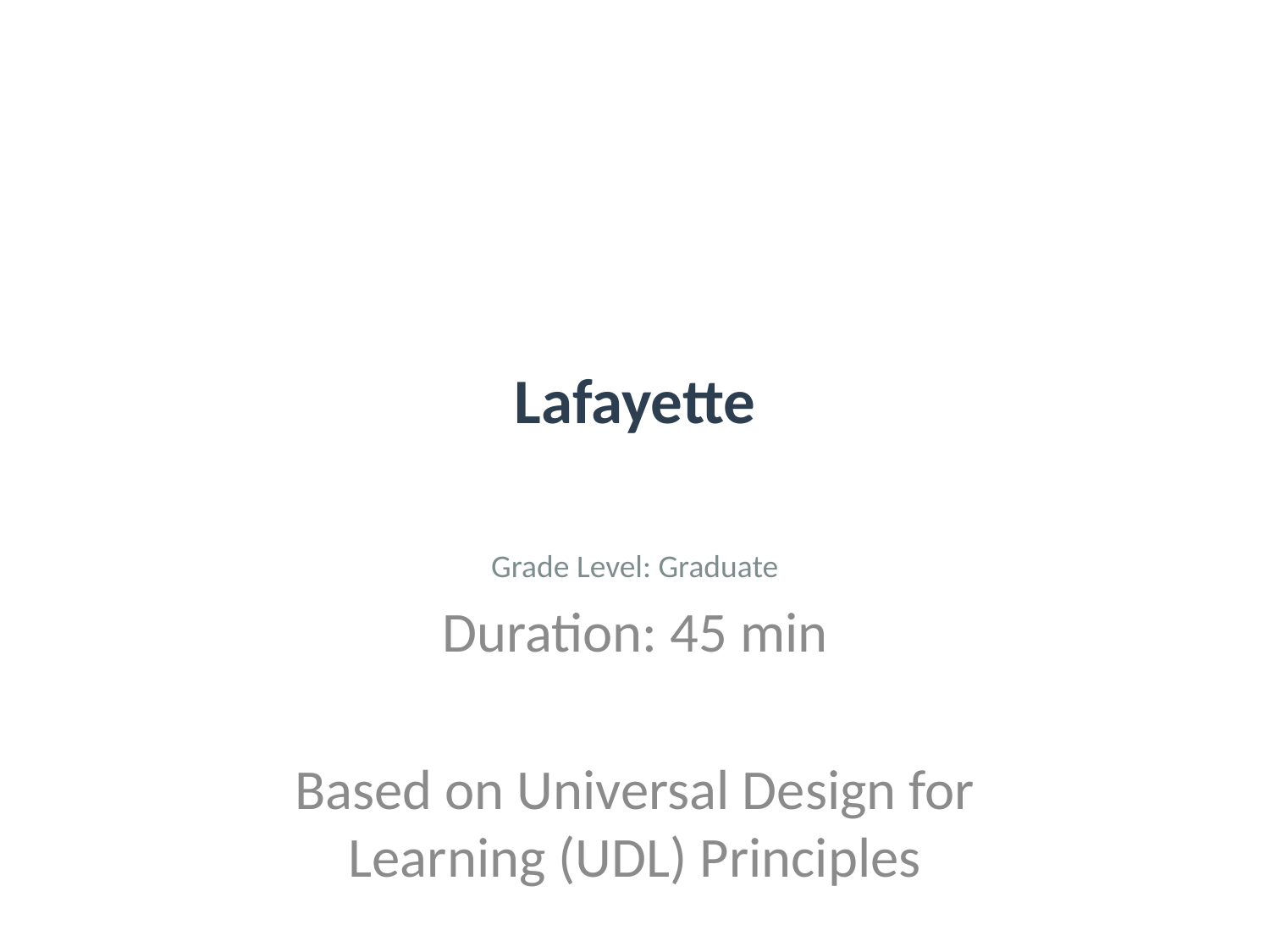

# Lafayette
Grade Level: Graduate
Duration: 45 min

Based on Universal Design for Learning (UDL) Principles